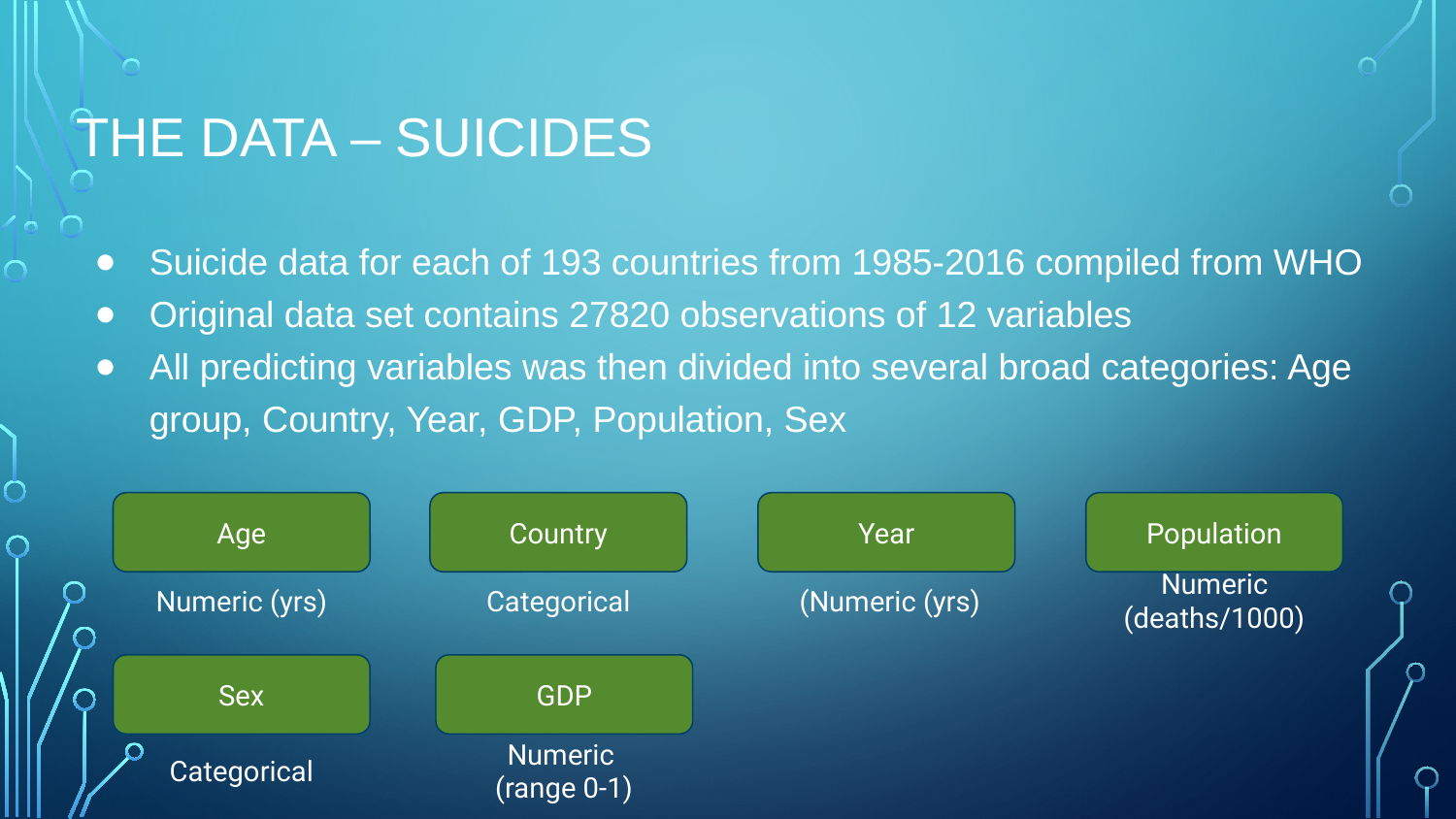

# The Data – Suicides
Suicide data for each of 193 countries from 1985-2016 compiled from WHO
Original data set contains 27820 observations of 12 variables
All predicting variables was then divided into several broad categories:​ Age group, Country, Year, GDP, Population, Sex

Age

Country

Year

Population
Numeric (yrs)
Categorical
 (Numeric (yrs)
Numeric (deaths/1000)

Sex

GDP
Categorical
Numeric
(range 0-1)